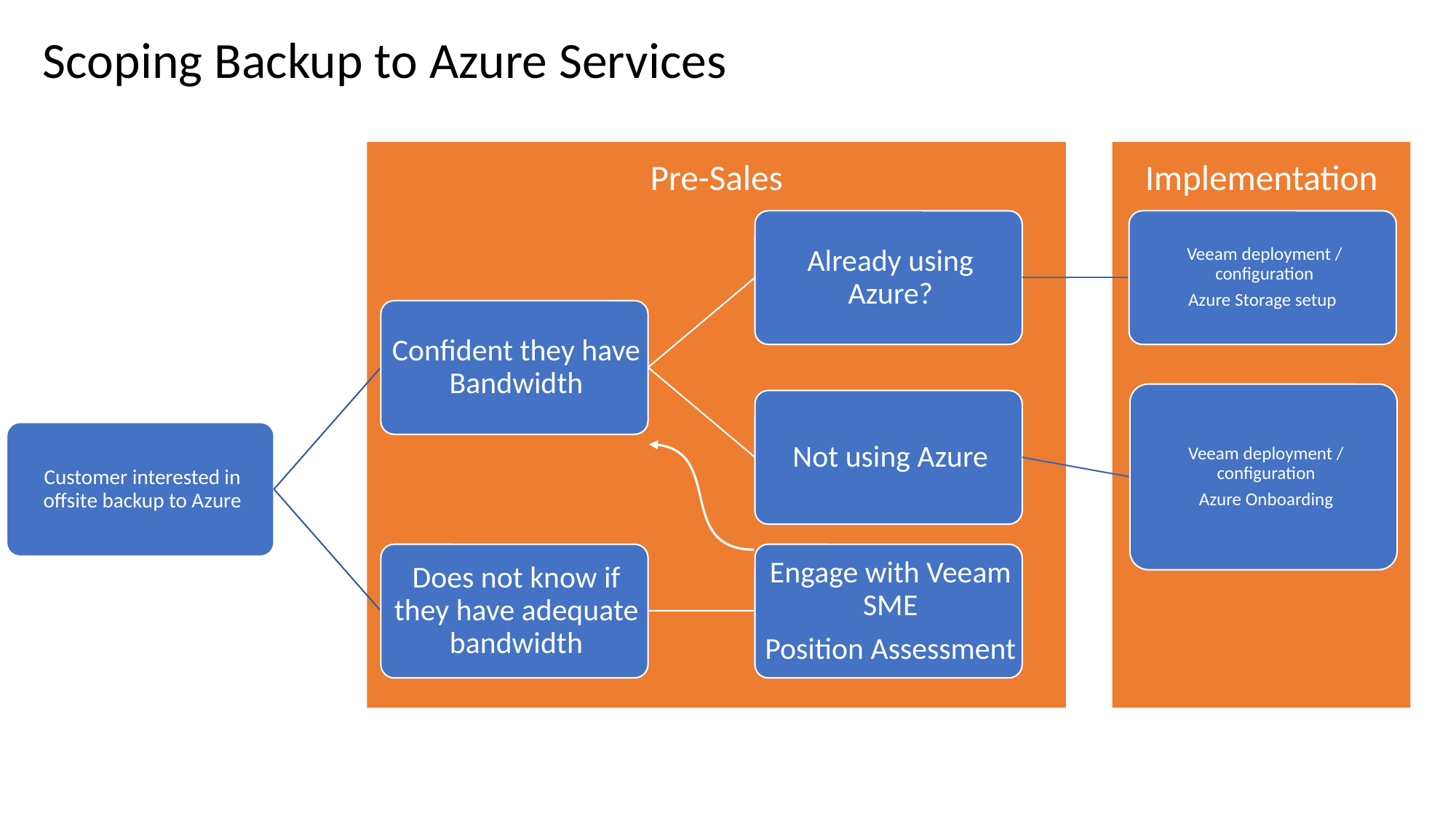

# Scoping Backup to Azure Services
Customer interested in offsite backup to Azure

Confident they have Bandwidth

Already using Azure?

Veeam deployment / configuration
Azure Storage setup

Not using Azure

Veeam deployment / configuration
Azure Onboarding

Does not know if they have adequate bandwidth

Engage with Veeam SME
Position Assessment
Pre-Sales
Implementation